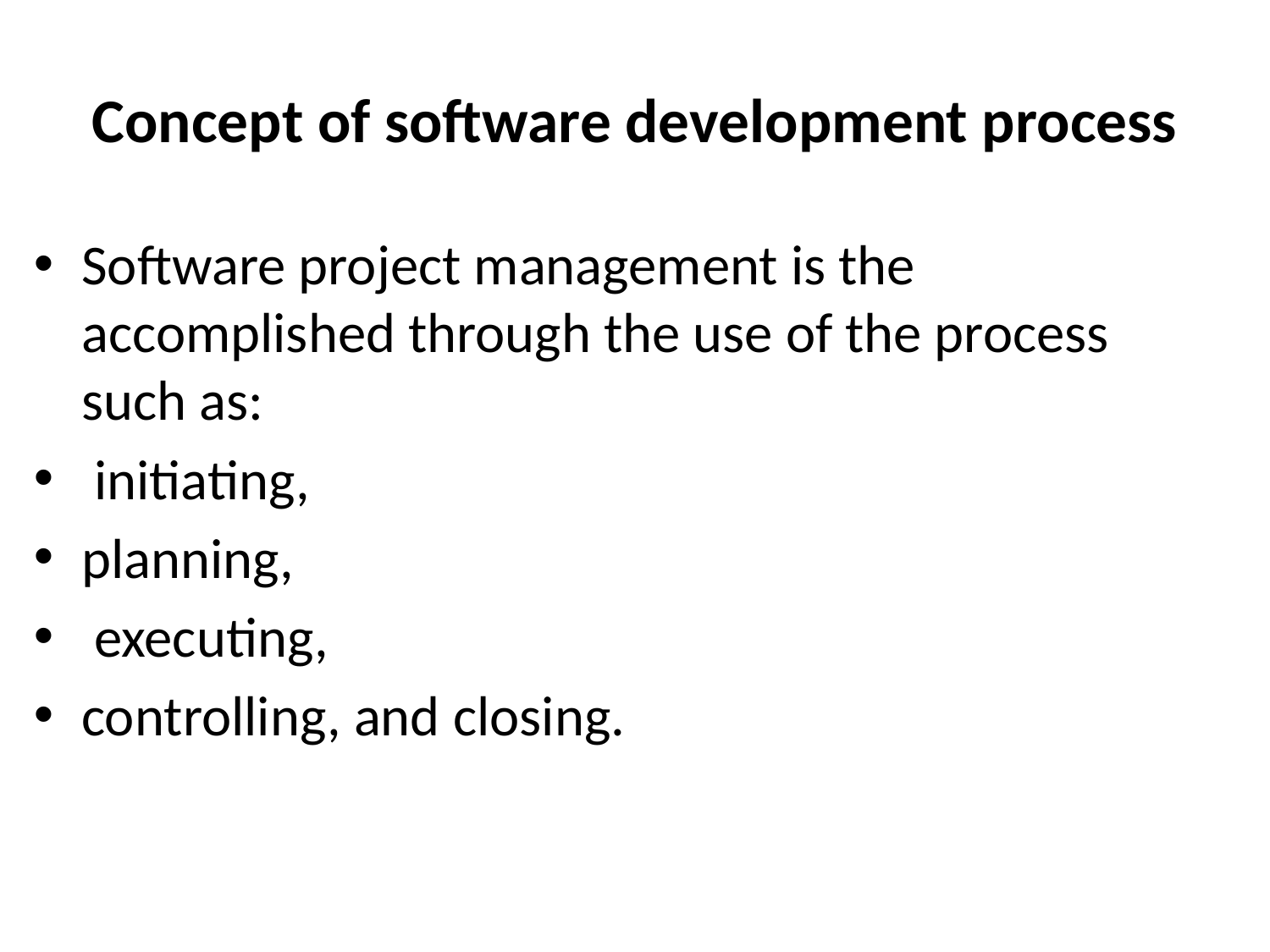

# Concept of software development process
Software project management is the accomplished through the use of the process such as:
 initiating,
planning,
 executing,
controlling, and closing.